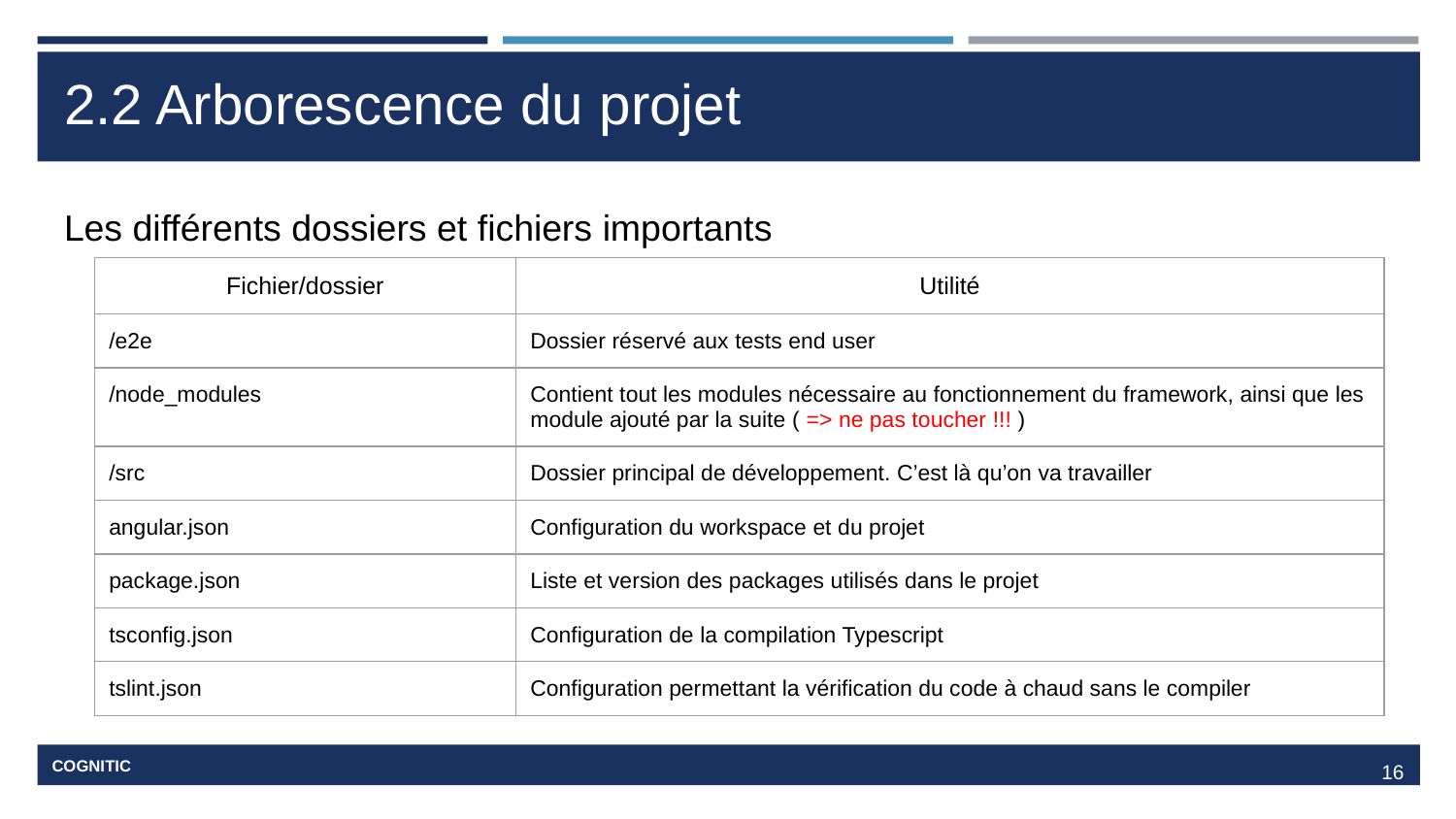

# 2.2 Arborescence du projet
Les différents dossiers et fichiers importants

| Fichier/dossier | Utilité |
| --- | --- |
| /e2e | Dossier réservé aux tests end user |
| /node\_modules | Contient tout les modules nécessaire au fonctionnement du framework, ainsi que les module ajouté par la suite ( => ne pas toucher !!! ) |
| /src | Dossier principal de développement. C’est là qu’on va travailler |
| angular.json | Configuration du workspace et du projet |
| package.json | Liste et version des packages utilisés dans le projet |
| tsconfig.json | Configuration de la compilation Typescript |
| tslint.json | Configuration permettant la vérification du code à chaud sans le compiler |
16